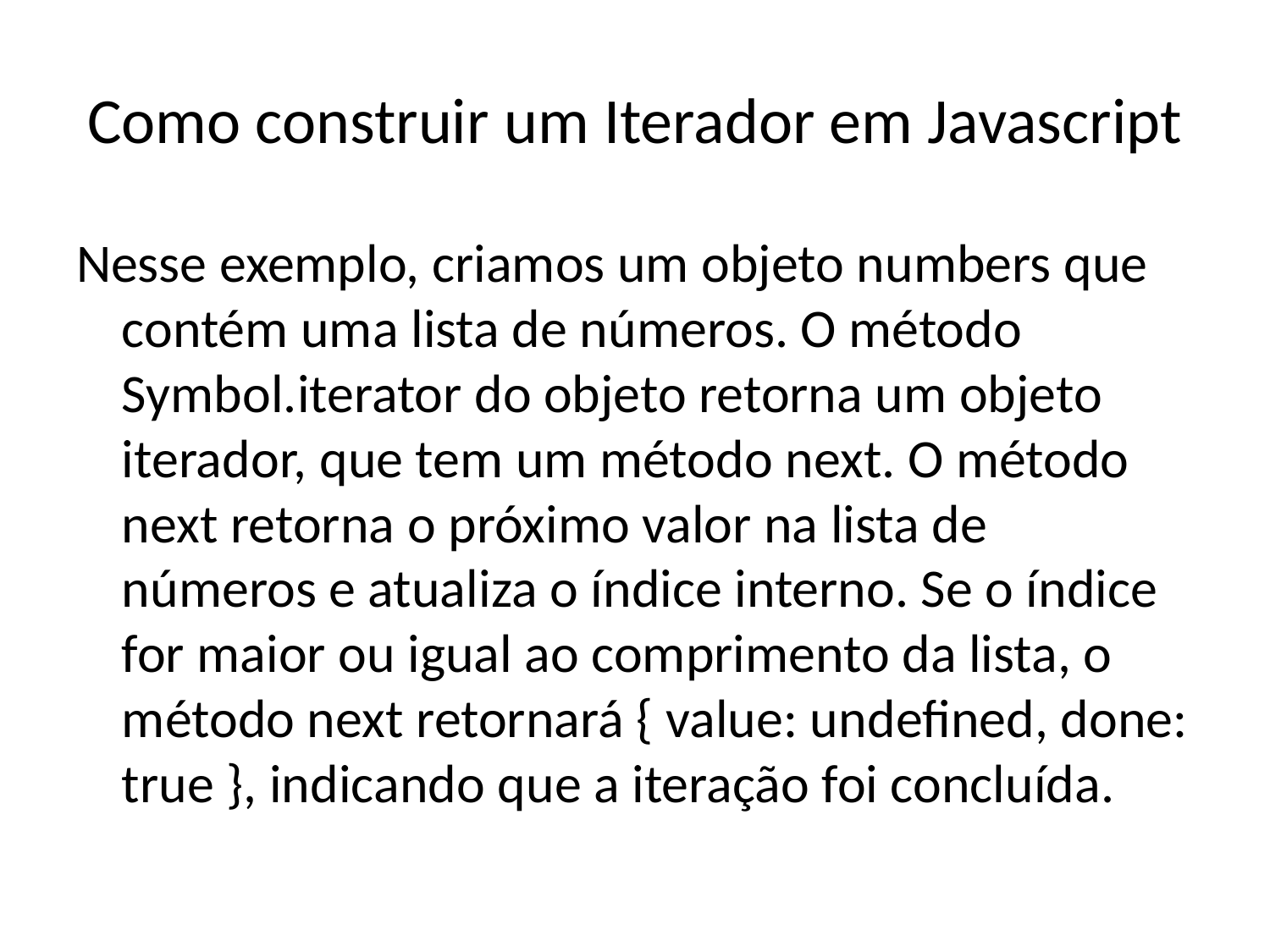

# Como construir um Iterador em Javascript
Nesse exemplo, criamos um objeto numbers que contém uma lista de números. O método Symbol.iterator do objeto retorna um objeto iterador, que tem um método next. O método next retorna o próximo valor na lista de números e atualiza o índice interno. Se o índice for maior ou igual ao comprimento da lista, o método next retornará { value: undefined, done: true }, indicando que a iteração foi concluída.